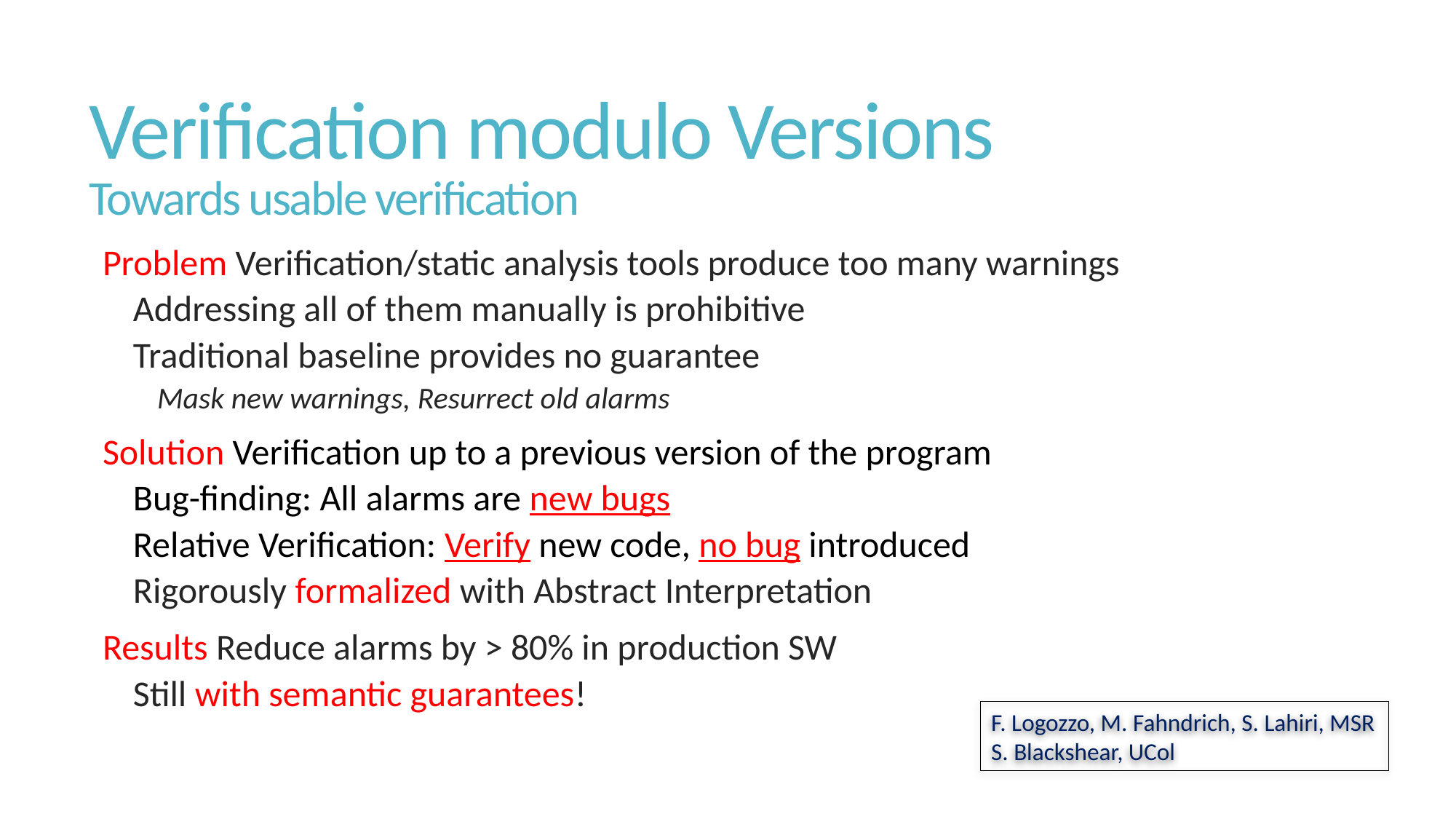

# Verification modulo Versions Towards usable verification
Problem Verification/static analysis tools produce too many warnings
Addressing all of them manually is prohibitive
Traditional baseline provides no guarantee
Mask new warnings, Resurrect old alarms
Solution Verification up to a previous version of the program
Bug-finding: All alarms are new bugs
Relative Verification: Verify new code, no bug introduced
Rigorously formalized with Abstract Interpretation
Results Reduce alarms by > 80% in production SW
Still with semantic guarantees!
F. Logozzo, M. Fahndrich, S. Lahiri, MSR
S. Blackshear, UCol